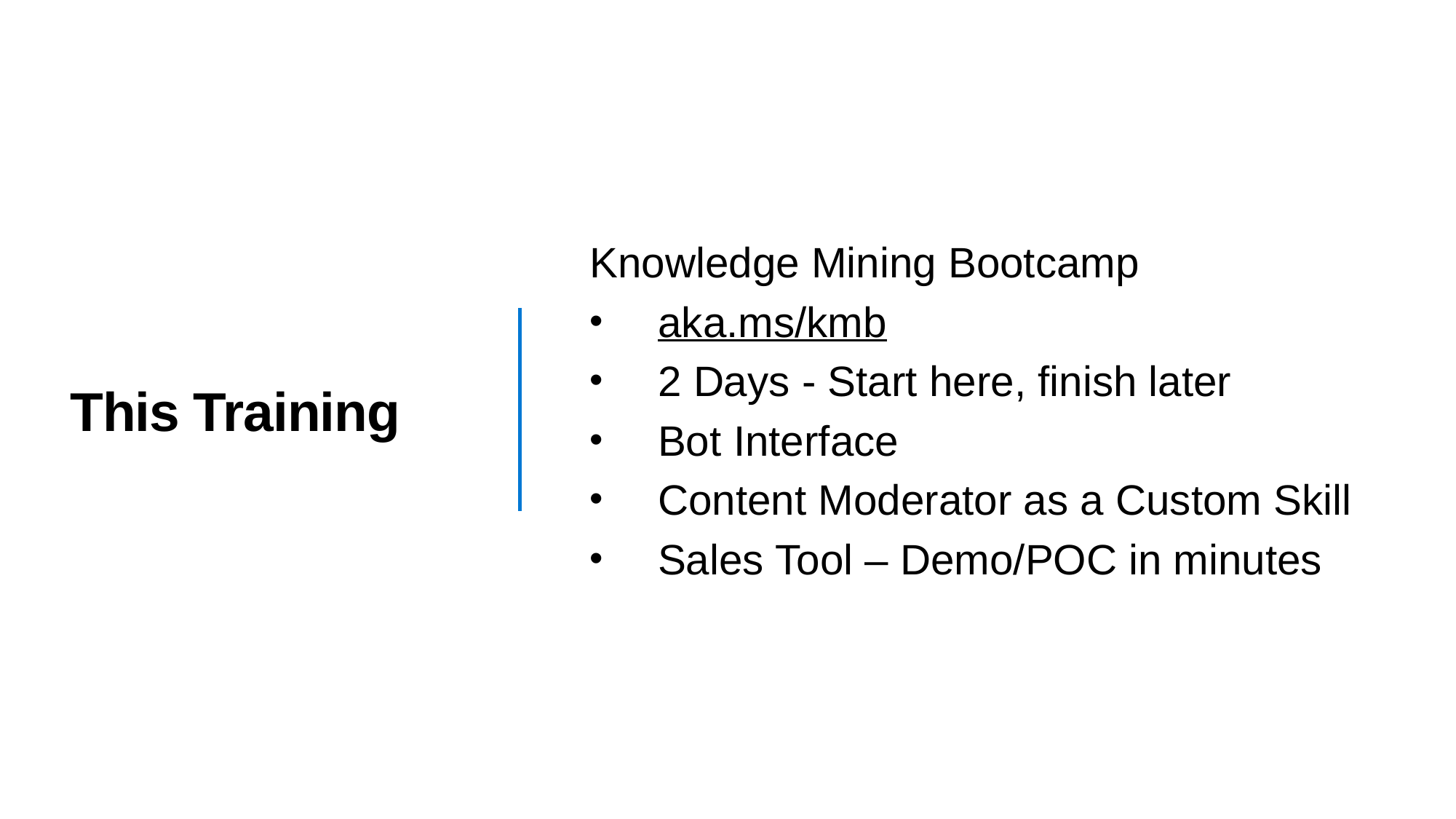

# This Training
Knowledge Mining Bootcamp
aka.ms/kmb
2 Days - Start here, finish later
Bot Interface
Content Moderator as a Custom Skill
Sales Tool – Demo/POC in minutes